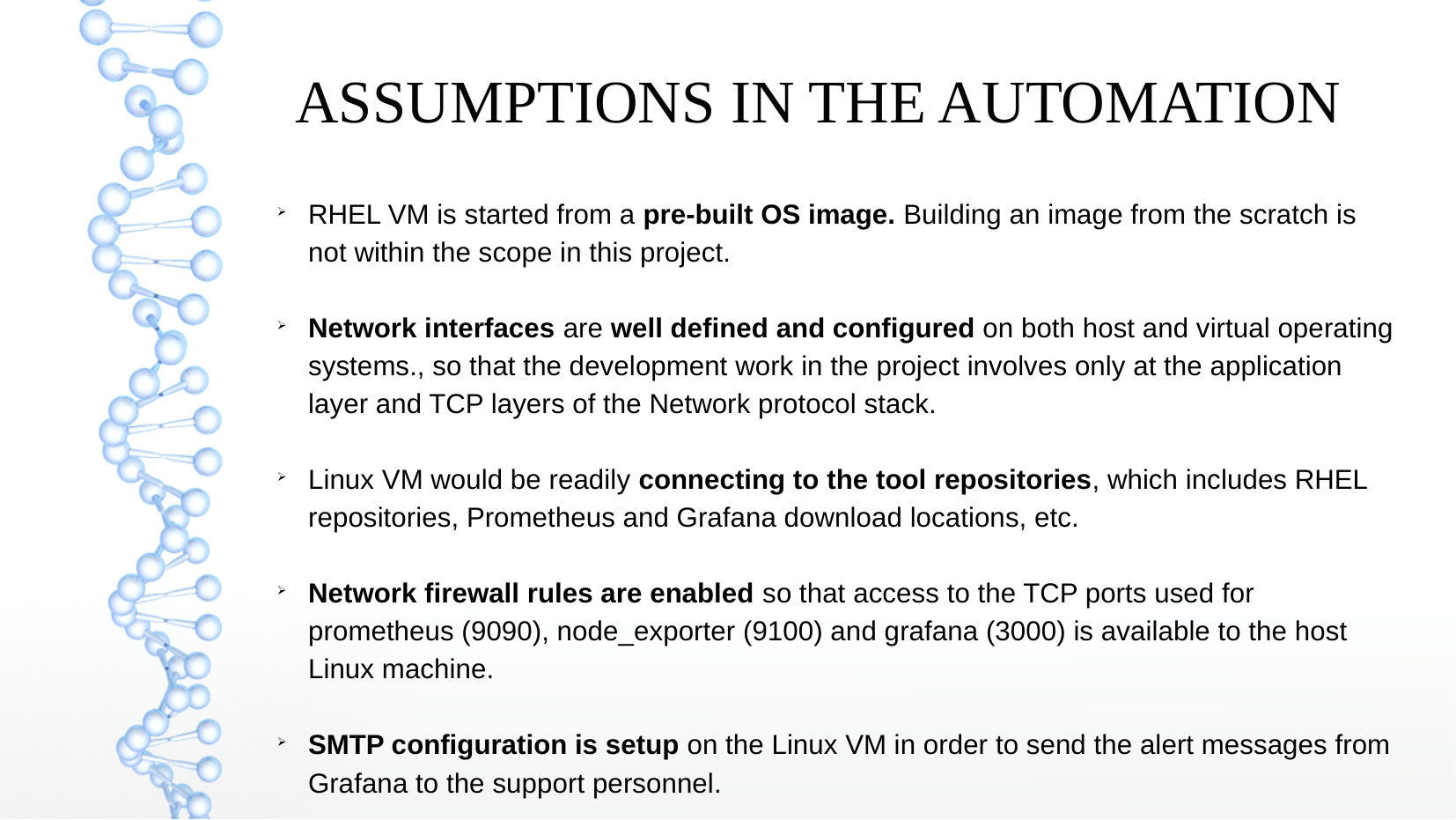

ASSUMPTIONS IN THE AUTOMATION
RHEL VM is started from a pre-built OS image. Building an image from the scratch is not within the scope in this project.

Network interfaces are well defined and configured on both host and virtual operating systems., so that the development work in the project involves only at the application layer and TCP layers of the Network protocol stack.

Linux VM would be readily connecting to the tool repositories, which includes RHEL repositories, Prometheus and Grafana download locations, etc.

Network firewall rules are enabled so that access to the TCP ports used for prometheus (9090), node_exporter (9100) and grafana (3000) is available to the host Linux machine.

SMTP configuration is setup on the Linux VM in order to send the alert messages from Grafana to the support personnel.